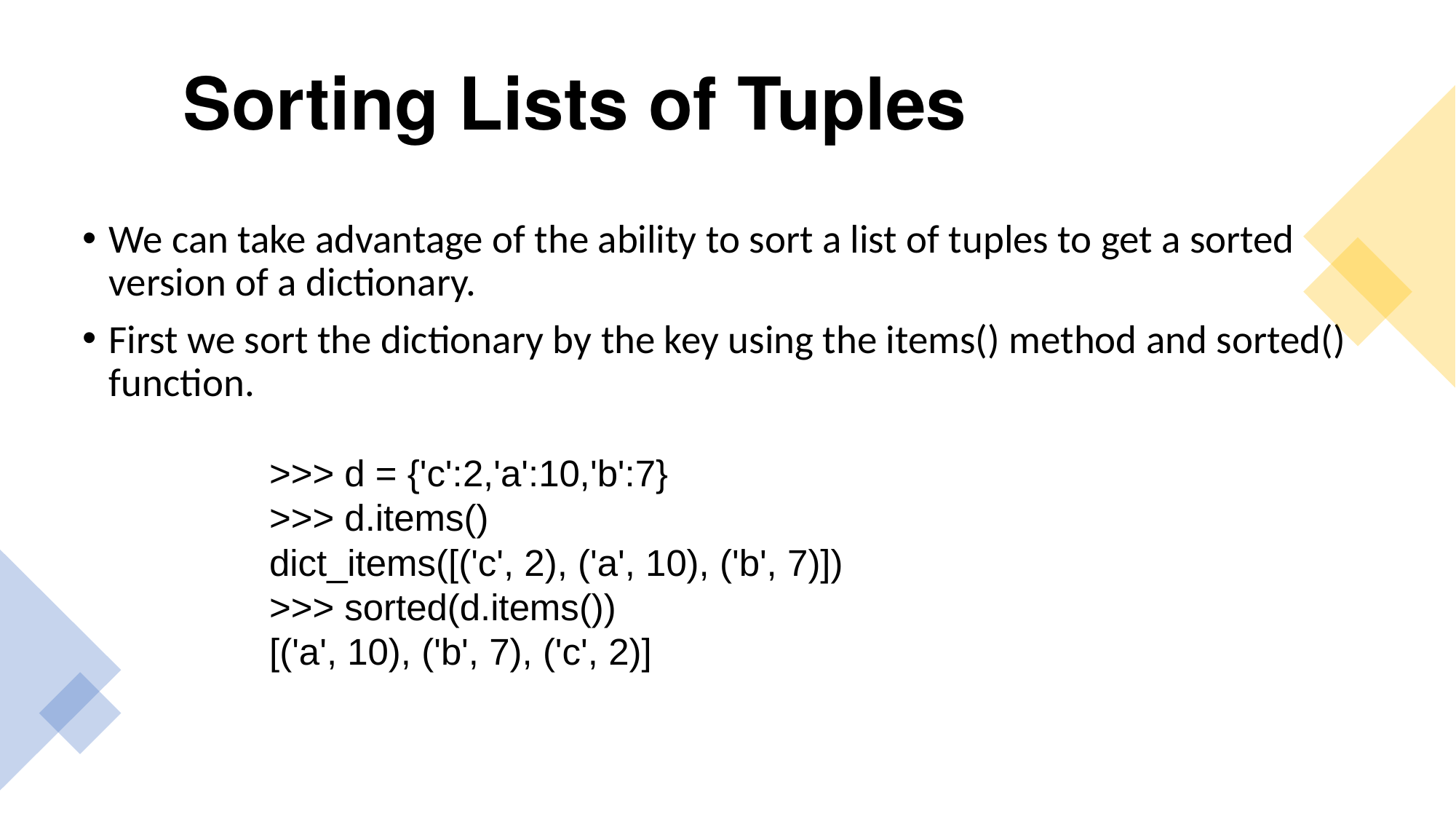

# Sorting Lists of Tuples

We can take advantage of the ability to sort a list of tuples to get a sorted version of a dictionary.
First we sort the dictionary by the key using the items() method and sorted() function.

>>> d = {'c':2,'a':10,'b':7}
>>> d.items()
dict_items([('c', 2), ('a', 10), ('b', 7)])
>>> sorted(d.items())
[('a', 10), ('b', 7), ('c', 2)]